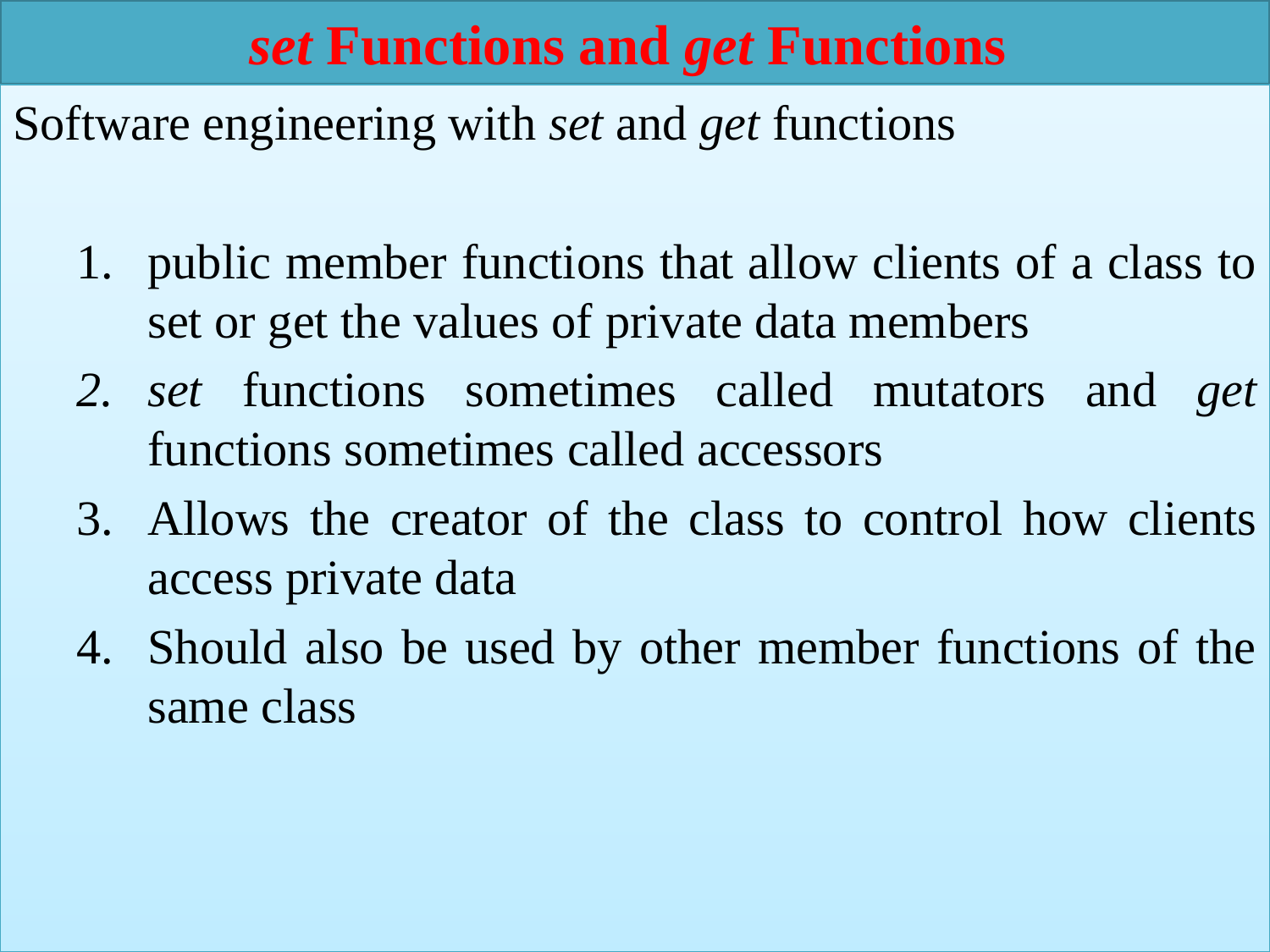

# set Functions and get Functions
Software engineering with set and get functions

public member functions that allow clients of a class to set or get the values of private data members
set functions sometimes called mutators and get functions sometimes called accessors
Allows the creator of the class to control how clients access private data
Should also be used by other member functions of the same class